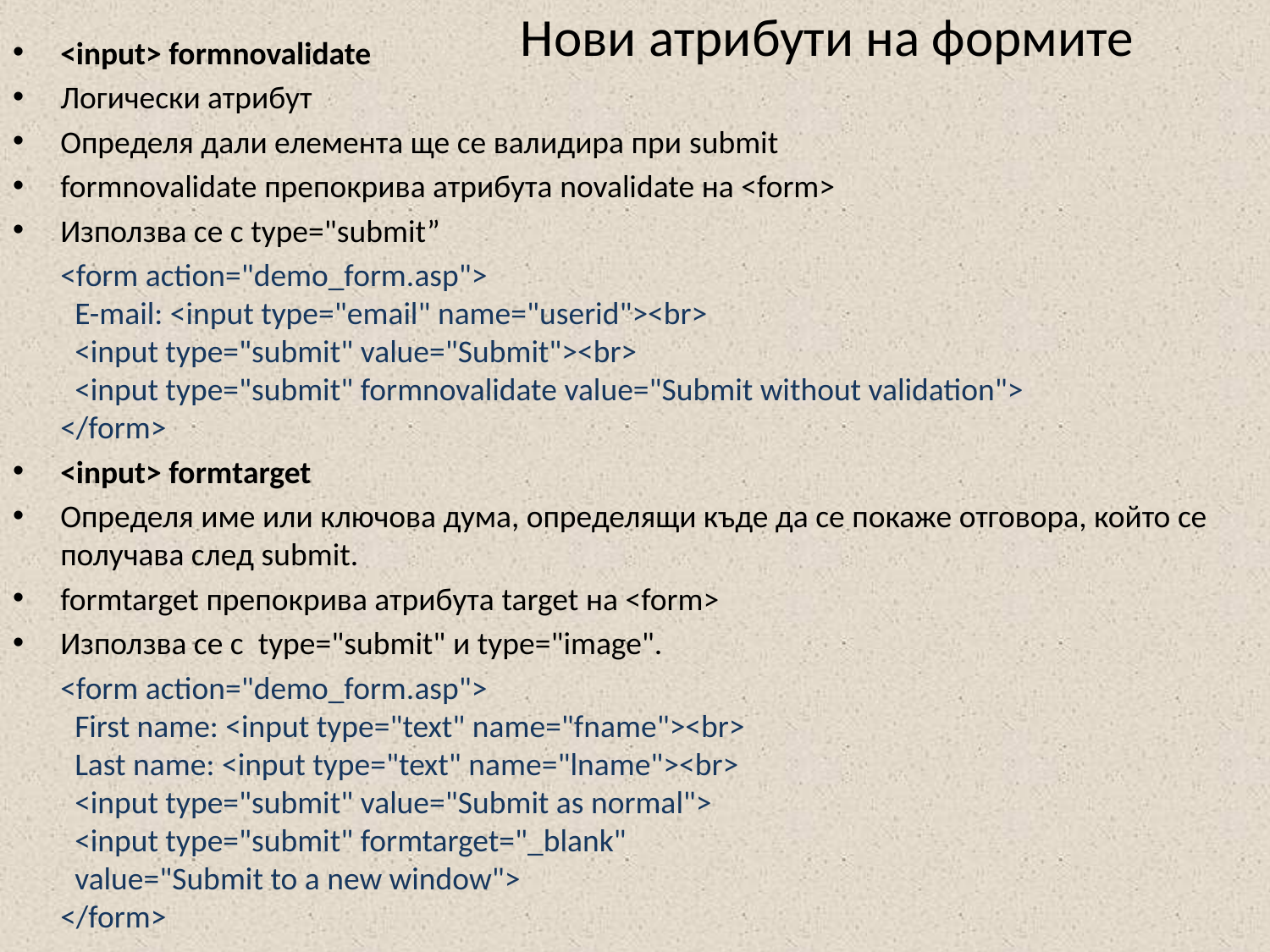

# Нови атрибути на формите
<input> formnovalidate
Логически атрибут
Определя дали елемента ще се валидира при submit
formnovalidate препокрива атрибута novalidate на <form>
Използва се с type="submit”
	<form action="demo_form.asp">
  E-mail: <input type="email" name="userid"><br>
  <input type="submit" value="Submit"><br>
  <input type="submit" formnovalidate value="Submit without validation">
</form>
<input> formtarget
Определя име или ключова дума, определящи къде да се покаже отговора, който се получава след submit.
formtarget препокрива атрибута target на <form>
Използва се с  type="submit" и type="image".
	<form action="demo_form.asp">
  First name: <input type="text" name="fname"><br>
  Last name: <input type="text" name="lname"><br>
  <input type="submit" value="Submit as normal">
  <input type="submit" formtarget="_blank"
  value="Submit to a new window">
</form>